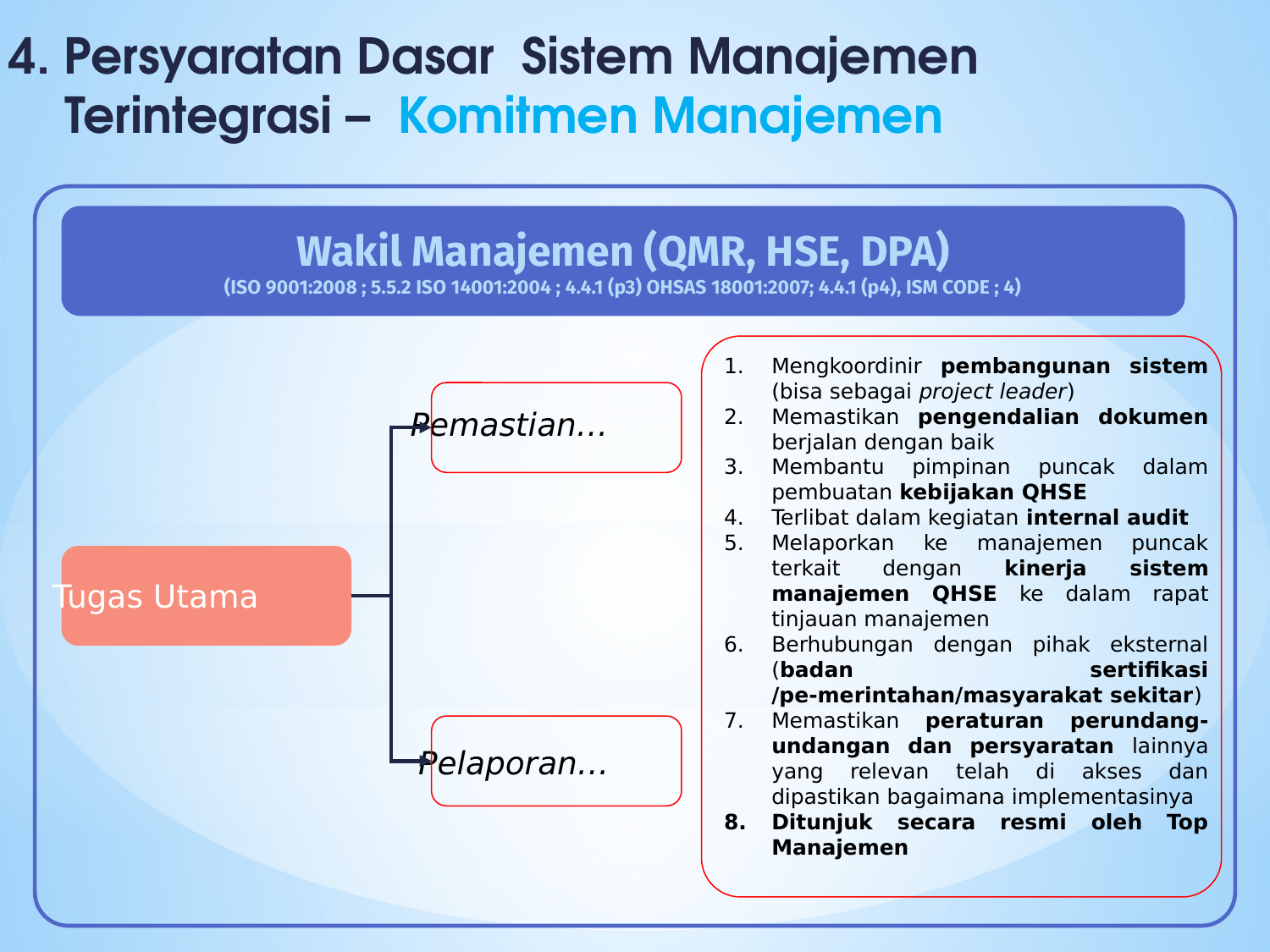

4. Persyaratan Dasar  Sistem Manajemen
    Terintegrasi –  Komitmen Manajemen

Wakil Manajemen (QMR, HSE, DPA)
(ISO 9001:2008 ; 5.5.2 ISO 14001:2004 ; 4.4.1 (p3) OHSAS 18001:2007; 4.4.1 (p4), ISM CODE ; 4)

Mengkoordinir pembangunan sistem (bisa sebagai project leader)
Memastikan pengendalian dokumen berjalan dengan baik
Membantu pimpinan puncak dalam pembuatan kebijakan QHSE
Terlibat dalam kegiatan internal audit
Melaporkan ke manajemen puncak terkait dengan kinerja sistem manajemen QHSE ke dalam rapat tinjauan manajemen
Berhubungan dengan pihak eksternal (badan sertifikasi /pe-merintahan/masyarakat sekitar)
Memastikan peraturan perundang-undangan dan persyaratan lainnya yang relevan telah di akses dan dipastikan bagaimana implementasinya
Ditunjuk secara resmi oleh Top Manajemen

Pemastian…

Tugas Utama

Pelaporan…